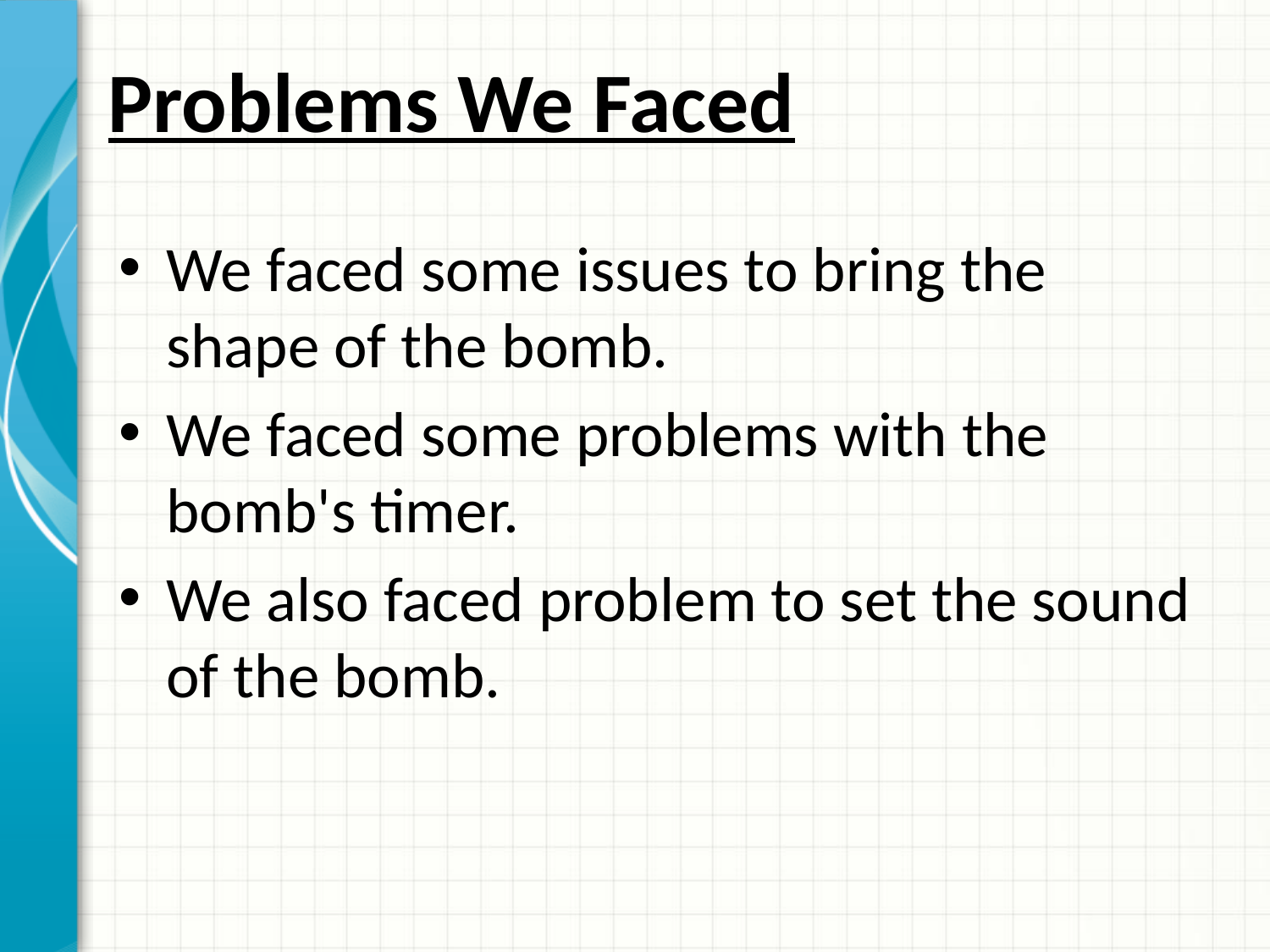

# Problems We Faced
We faced some issues to bring the shape of the bomb.
We faced some problems with the bomb's timer.
We also faced problem to set the sound of the bomb.